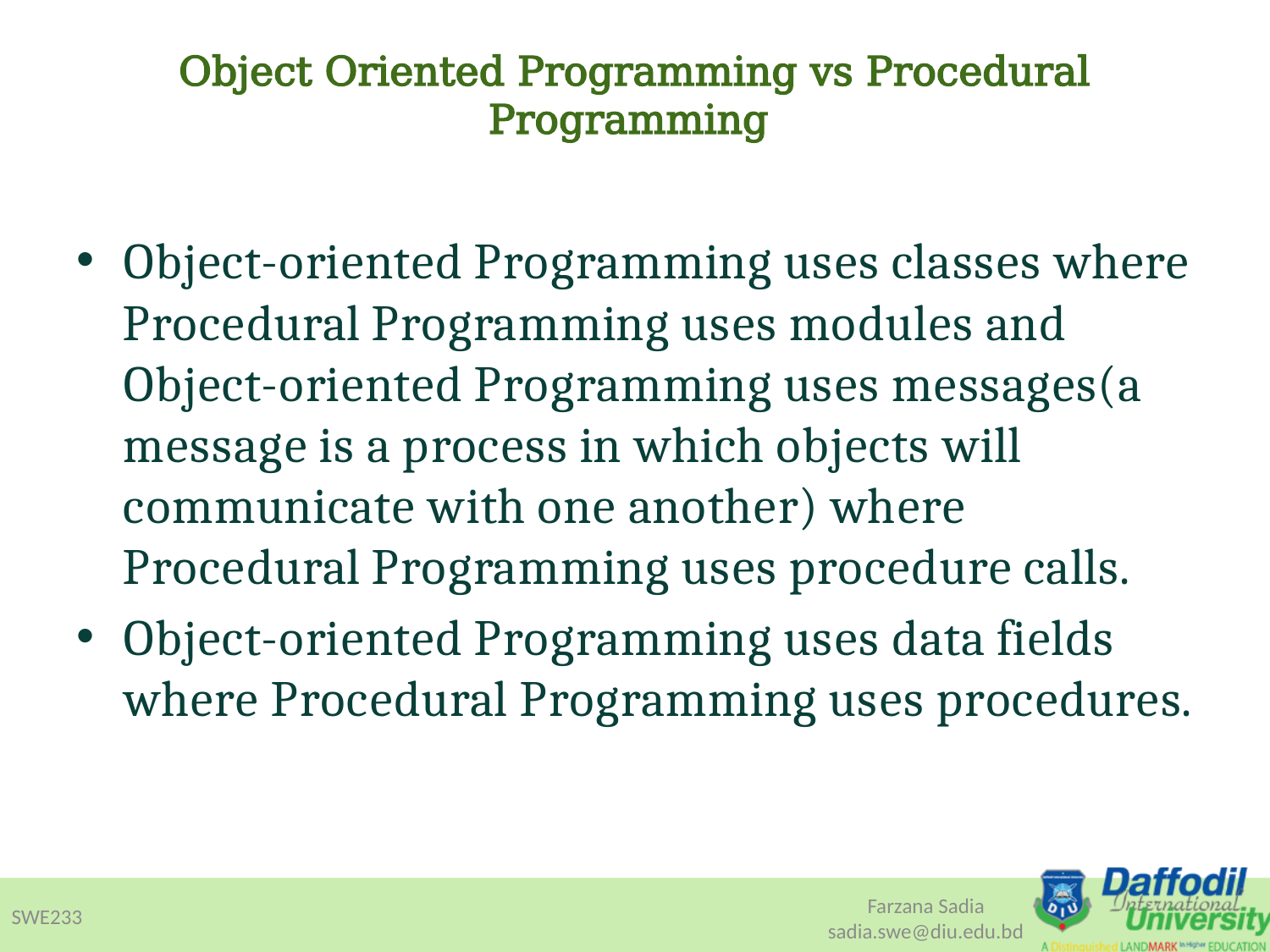

# Object Oriented Programming vs Procedural Programming
Object-oriented Programming uses classes where Procedural Programming uses modules and Object-oriented Programming uses messages(a message is a process in which objects will communicate with one another) where Procedural Programming uses procedure calls.
Object-oriented Programming uses data fields where Procedural Programming uses procedures.